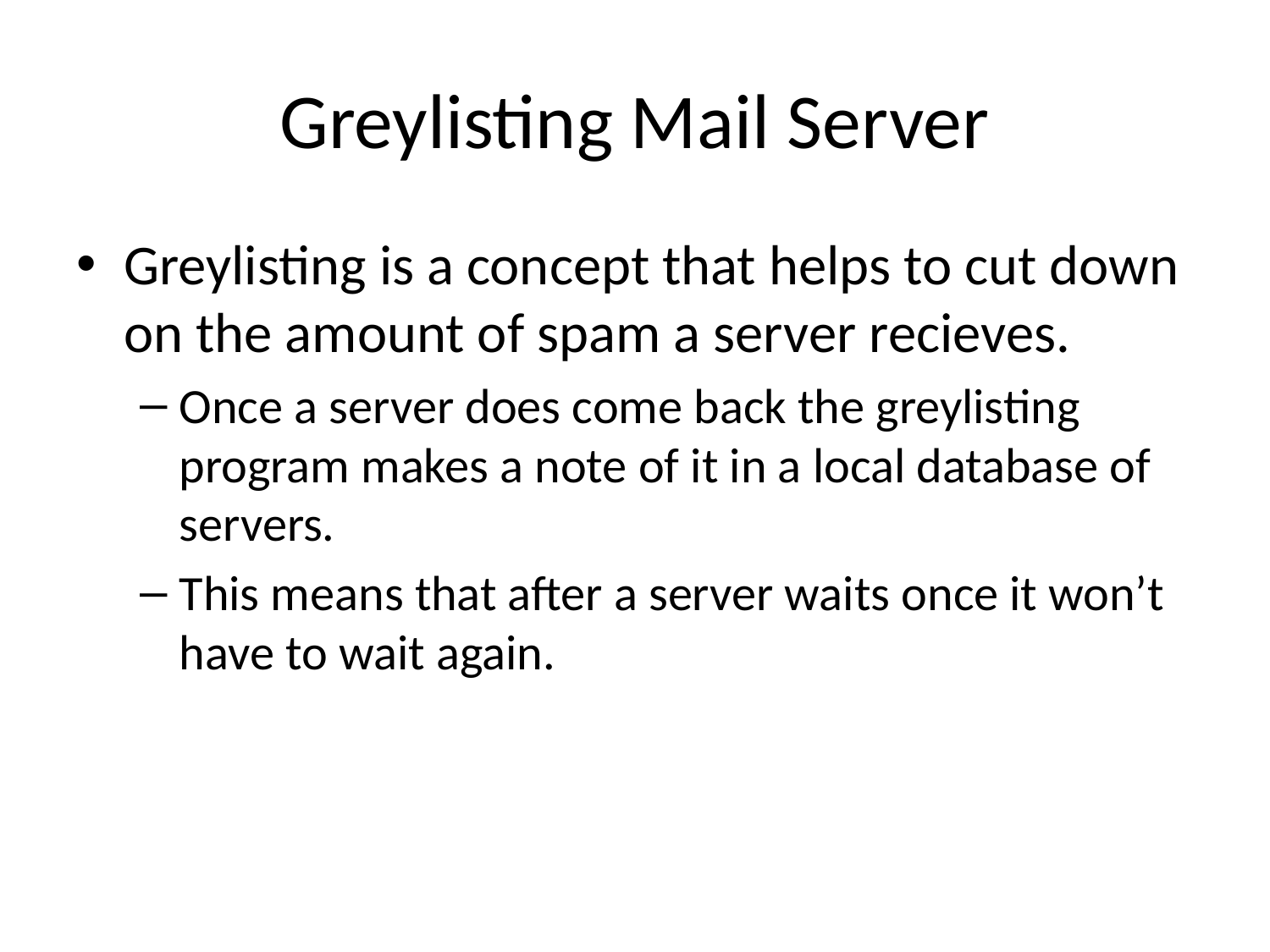

# Greylisting Mail Server
Greylisting is a concept that helps to cut down on the amount of spam a server recieves.
Once a server does come back the greylisting program makes a note of it in a local database of servers.
This means that after a server waits once it won’t have to wait again.